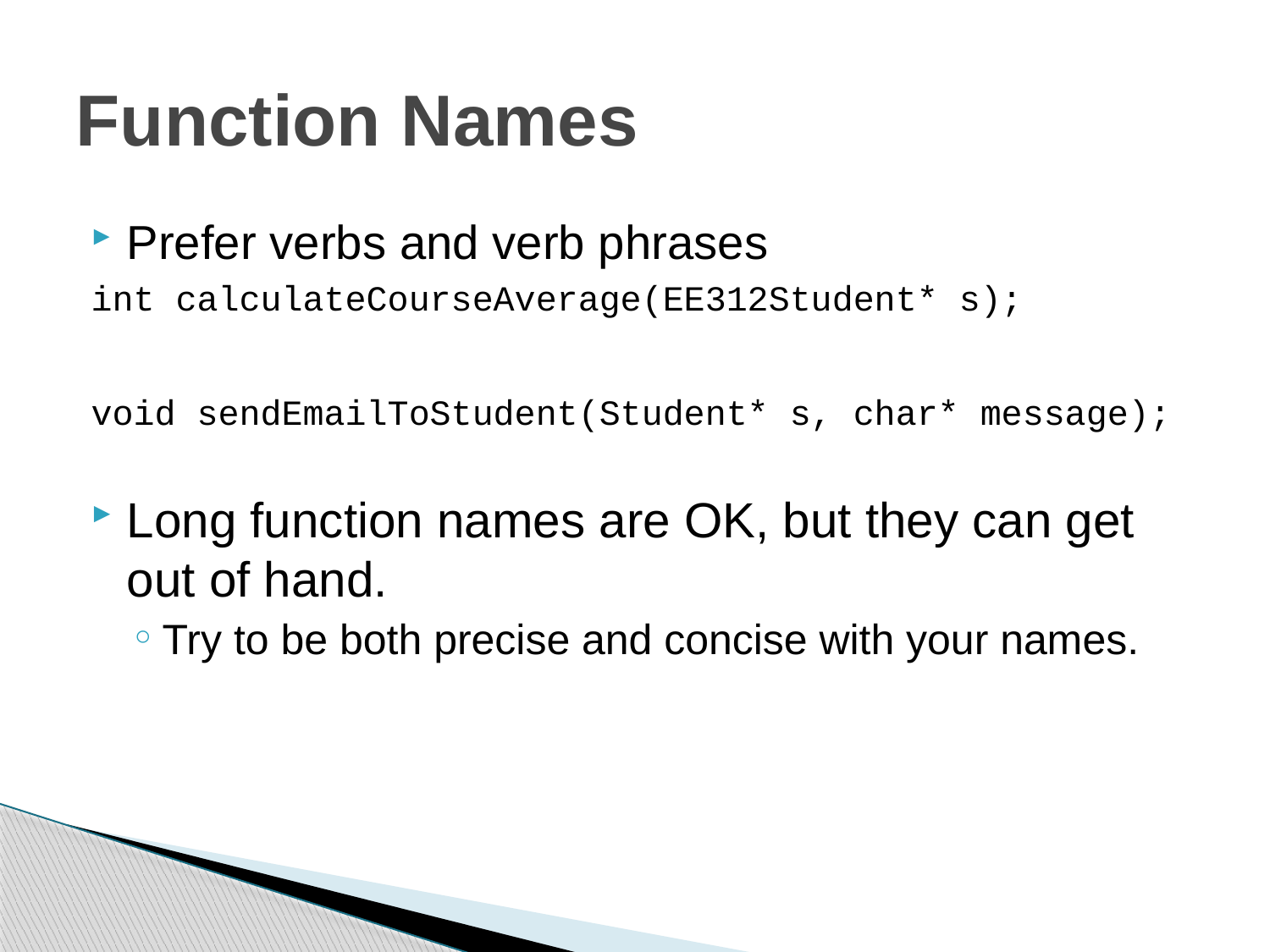

# Function Names
Prefer verbs and verb phrases
int calculateCourseAverage(EE312Student* s);

void sendEmailToStudent(Student* s, char* message);

Long function names are OK, but they can get out of hand.
Try to be both precise and concise with your names.